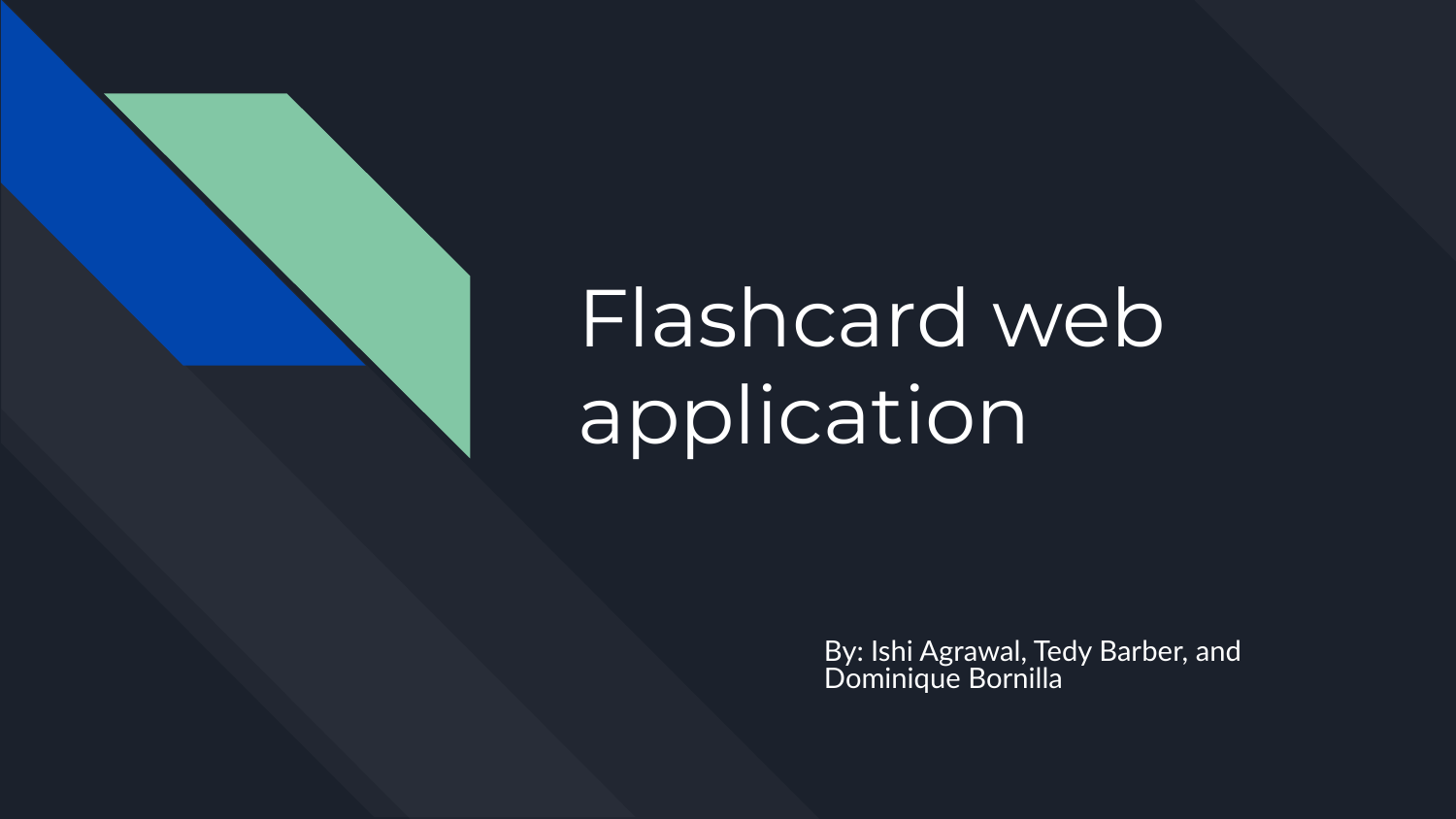

# Flashcard web application
By: Ishi Agrawal, Tedy Barber, and Dominique Bornilla